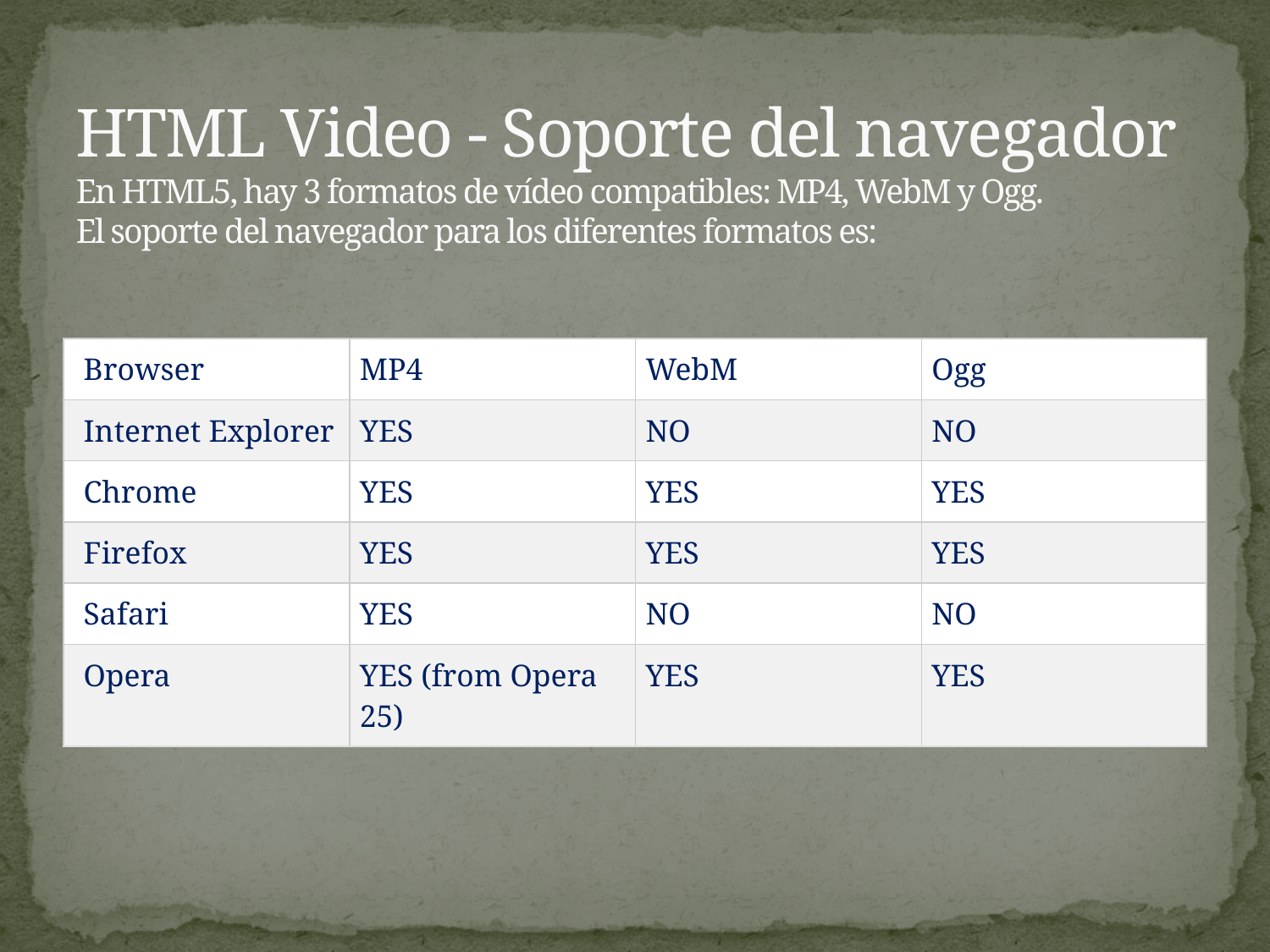

# HTML Video - Soporte del navegador En HTML5, hay 3 formatos de vídeo compatibles: MP4, WebM y Ogg. El soporte del navegador para los diferentes formatos es:

| Browser | MP4 | WebM | Ogg |
| --- | --- | --- | --- |
| Internet Explorer | YES | NO | NO |
| Chrome | YES | YES | YES |
| Firefox | YES | YES | YES |
| Safari | YES | NO | NO |
| Opera | YES (from Opera 25) | YES | YES |